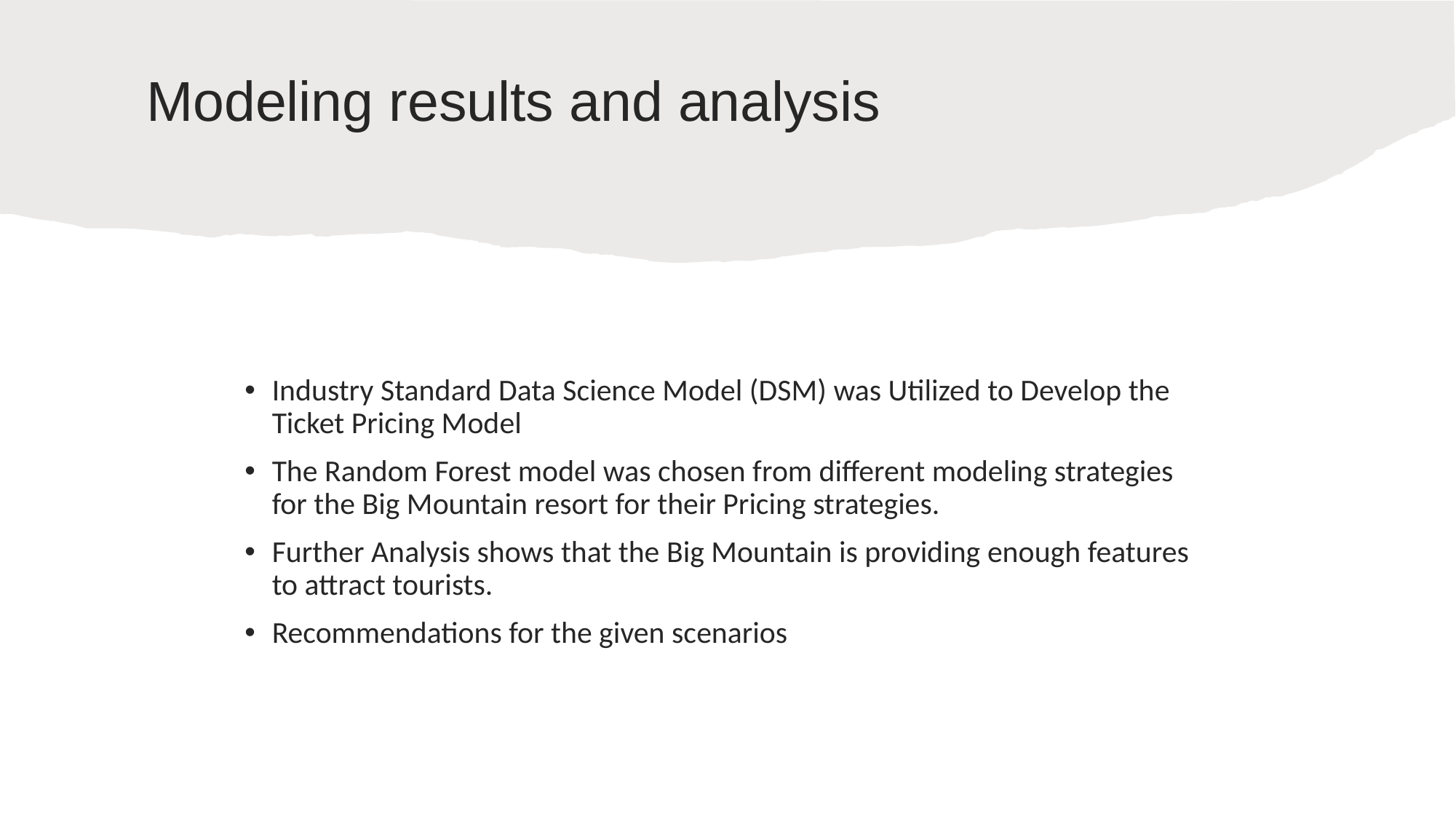

# Modeling results and analysis

Industry Standard Data Science Model (DSM) was Utilized to Develop the Ticket Pricing Model
The Random Forest model was chosen from different modeling strategies for the Big Mountain resort for their Pricing strategies.
Further Analysis shows that the Big Mountain is providing enough features to attract tourists.
Recommendations for the given scenarios